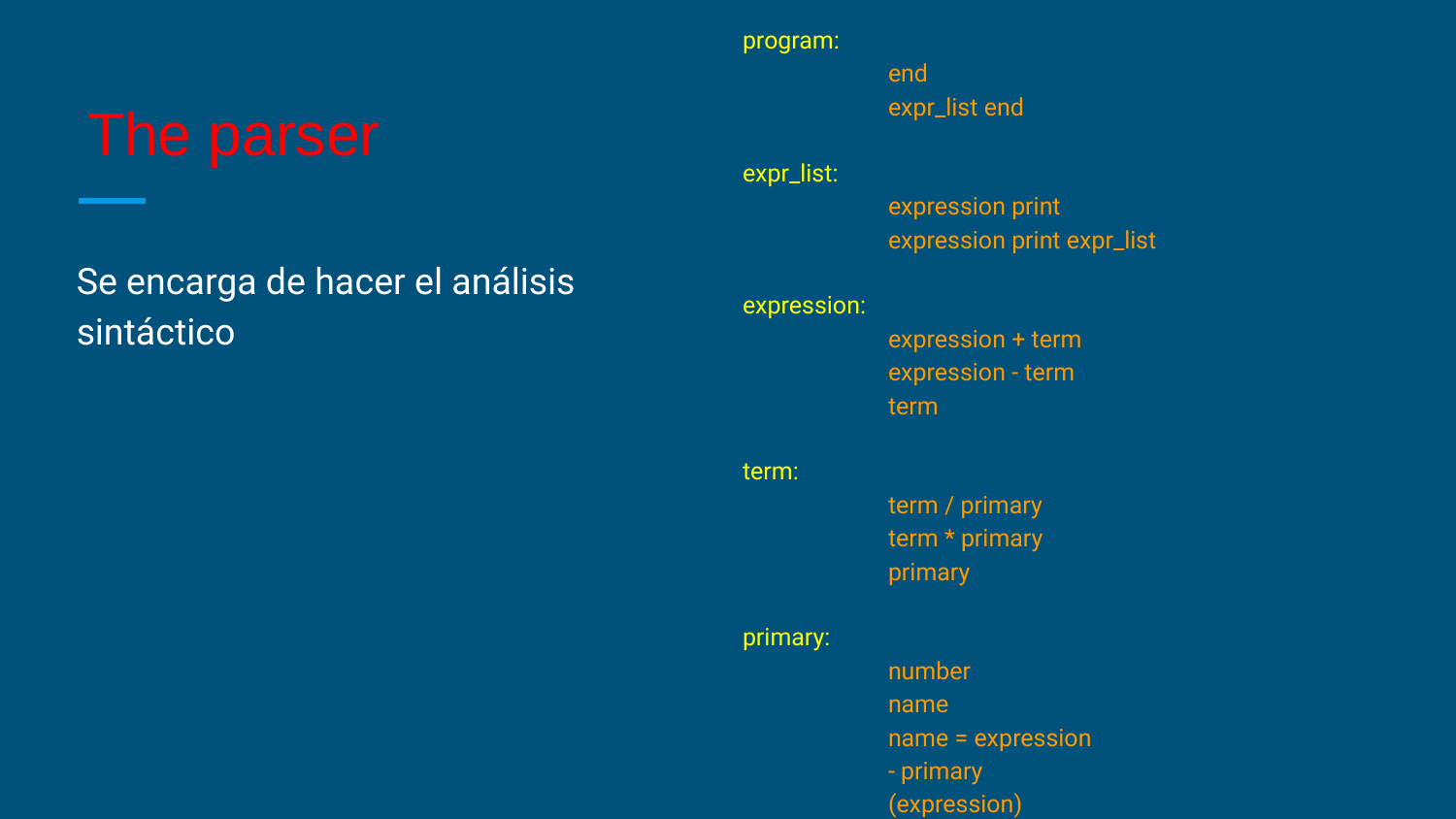

program:
	end
	expr_list end
expr_list:
	expression print
	expression print expr_list
expression:
	expression + term
	expression - term
	term
term:
	term / primary
	term * primary
	primary
primary:
	number
	name
	name = expression
	- primary
	(expression)
# The parser
Se encarga de hacer el análisis sintáctico